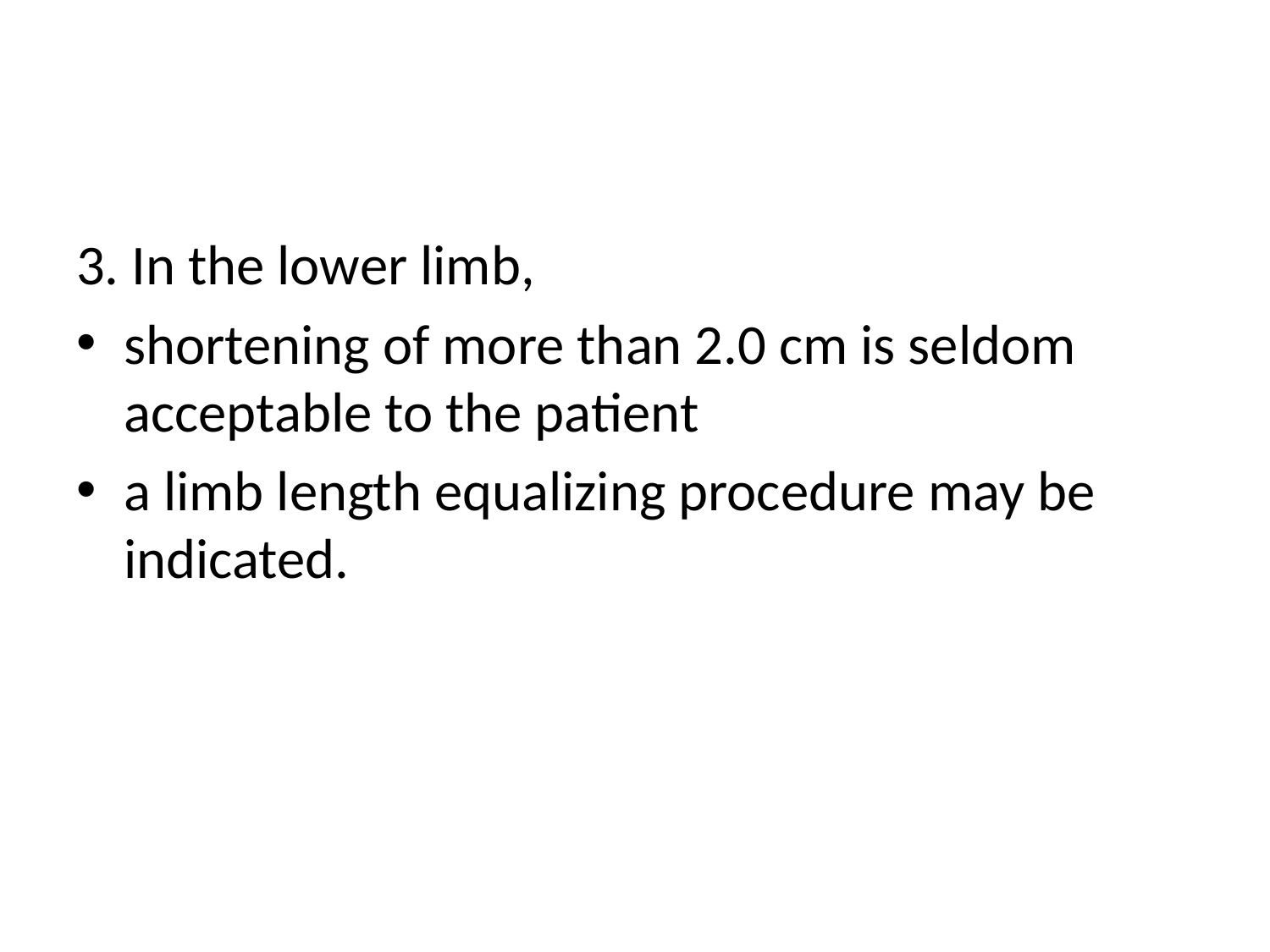

#
3. In the lower limb,
shortening of more than 2.0 cm is seldom acceptable to the patient
a limb length equalizing procedure may be indicated.